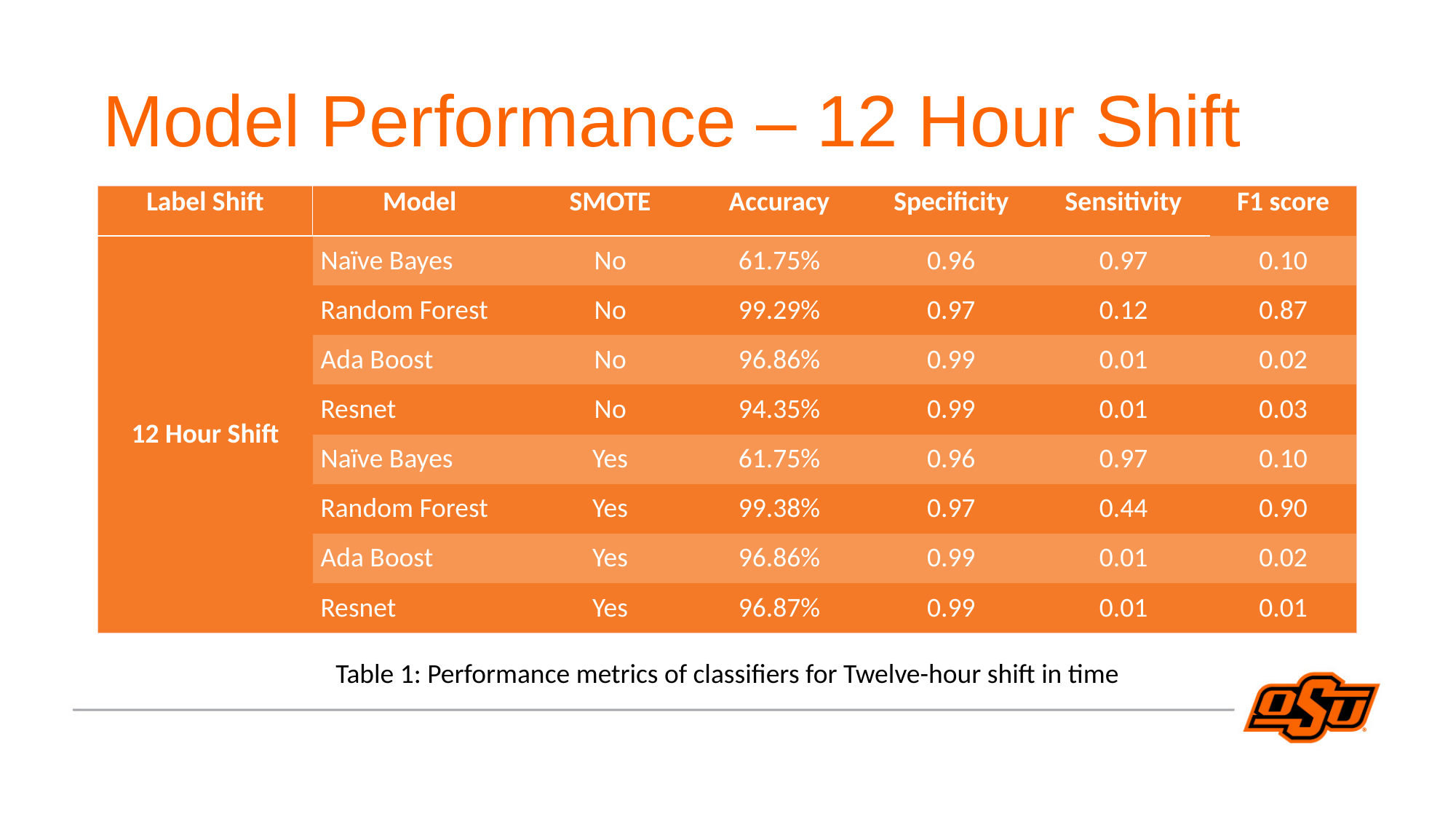

Model Performance – 12 Hour Shift
| Label Shift | Model | SMOTE | Accuracy | Specificity | Sensitivity | F1 score |
| --- | --- | --- | --- | --- | --- | --- |
| 12 Hour Shift | Naïve Bayes | No | 61.75% | 0.96 | 0.97 | 0.10 |
|  | Random Forest | No | 99.29% | 0.97 | 0.12 | 0.87 |
|  | Ada Boost | No | 96.86% | 0.99 | 0.01 | 0.02 |
|  | Resnet | No | 94.35% | 0.99 | 0.01 | 0.03 |
|  | Naïve Bayes | Yes | 61.75% | 0.96 | 0.97 | 0.10 |
|  | Random Forest | Yes | 99.38% | 0.97 | 0.44 | 0.90 |
|  | Ada Boost | Yes | 96.86% | 0.99 | 0.01 | 0.02 |
|  | Resnet | Yes | 96.87% | 0.99 | 0.01 | 0.01 |
Table 1: Performance metrics of classifiers for Twelve-hour shift in time